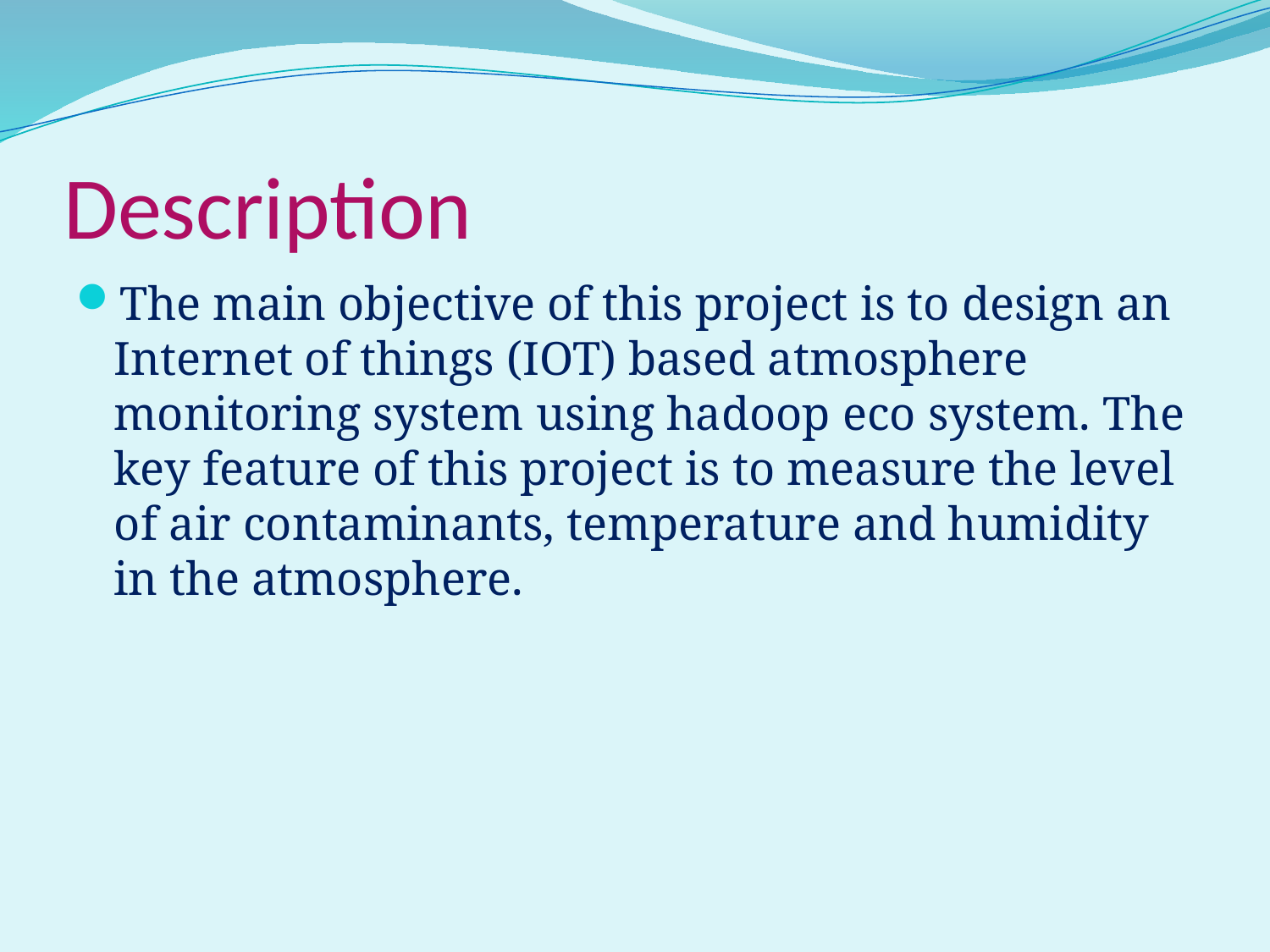

# Description
The main objective of this project is to design an Internet of things (IOT) based atmosphere monitoring system using hadoop eco system. The key feature of this project is to measure the level of air contaminants, temperature and humidity in the atmosphere.